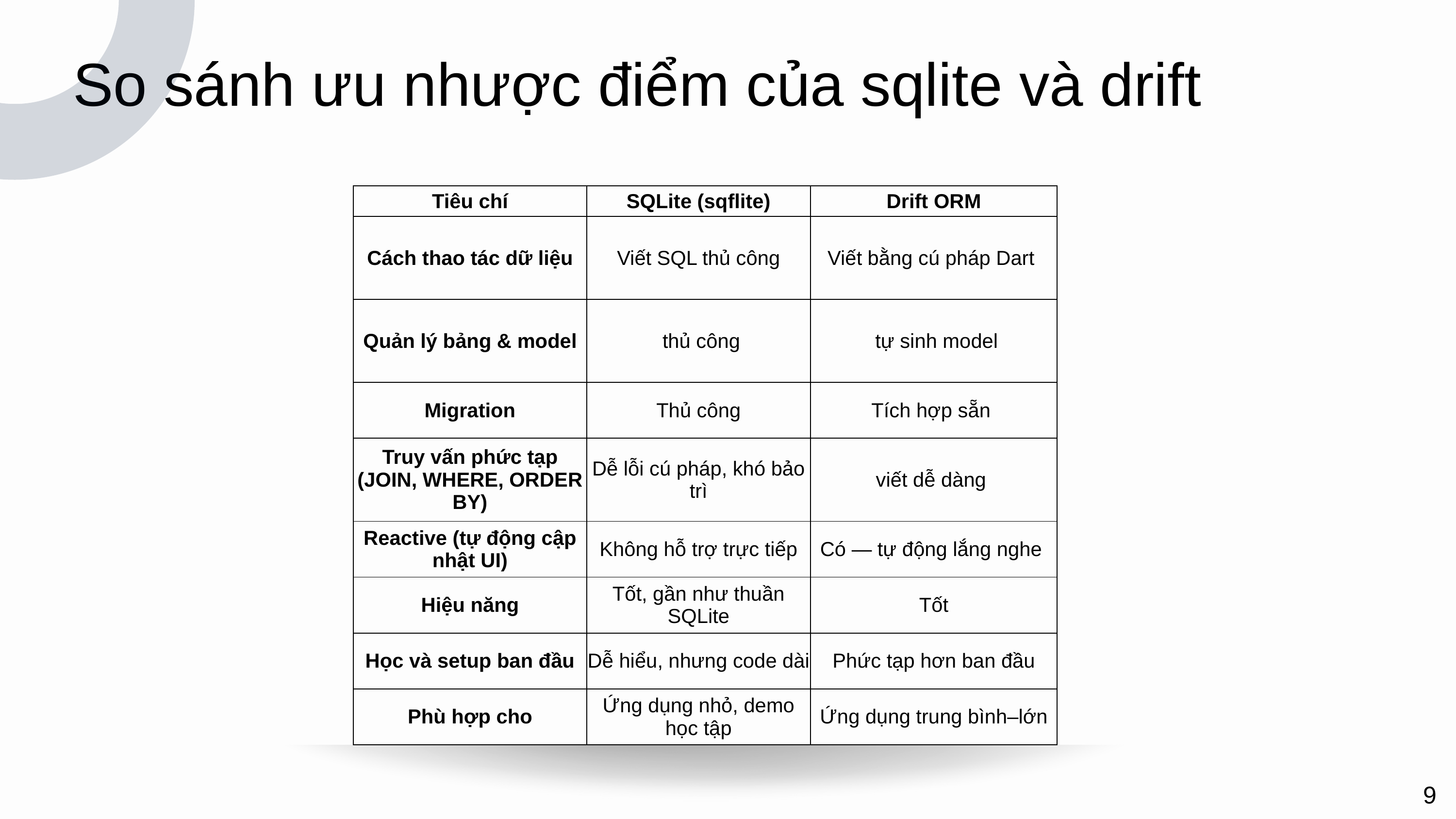

So sánh ưu nhược điểm của sqlite và drift

| Tiêu chí | SQLite (sqflite) | Drift ORM |
| --- | --- | --- |
| Cách thao tác dữ liệu | Viết SQL thủ công | Viết bằng cú pháp Dart |
| Quản lý bảng & model | thủ công | tự sinh model |
| Migration | Thủ công | Tích hợp sẵn |
| Truy vấn phức tạp (JOIN, WHERE, ORDER BY) | Dễ lỗi cú pháp, khó bảo trì | viết dễ dàng |
| Reactive (tự động cập nhật UI) | Không hỗ trợ trực tiếp | Có — tự động lắng nghe |
| Hiệu năng | Tốt, gần như thuần SQLite | Tốt |
| Học và setup ban đầu | Dễ hiểu, nhưng code dài | Phức tạp hơn ban đầu |
| Phù hợp cho | Ứng dụng nhỏ, demo học tập | Ứng dụng trung bình–lớn |
Lorem ipsum dolor sit amet, consectetur adipiscing elit. Nullam laoreet risus fringilla, egestas elit a, consequat augue. Phasellus sollicitudin felis mi, quis egestas ex ornare sed.
Lorem ipsum dolor sit amet, consectetur adipiscing elit. Nullam laoreet risus fringilla, egestas elit a, consequat augue. Phasellus sollicitudin felis mi, quis egestas ex ornare sed.

9